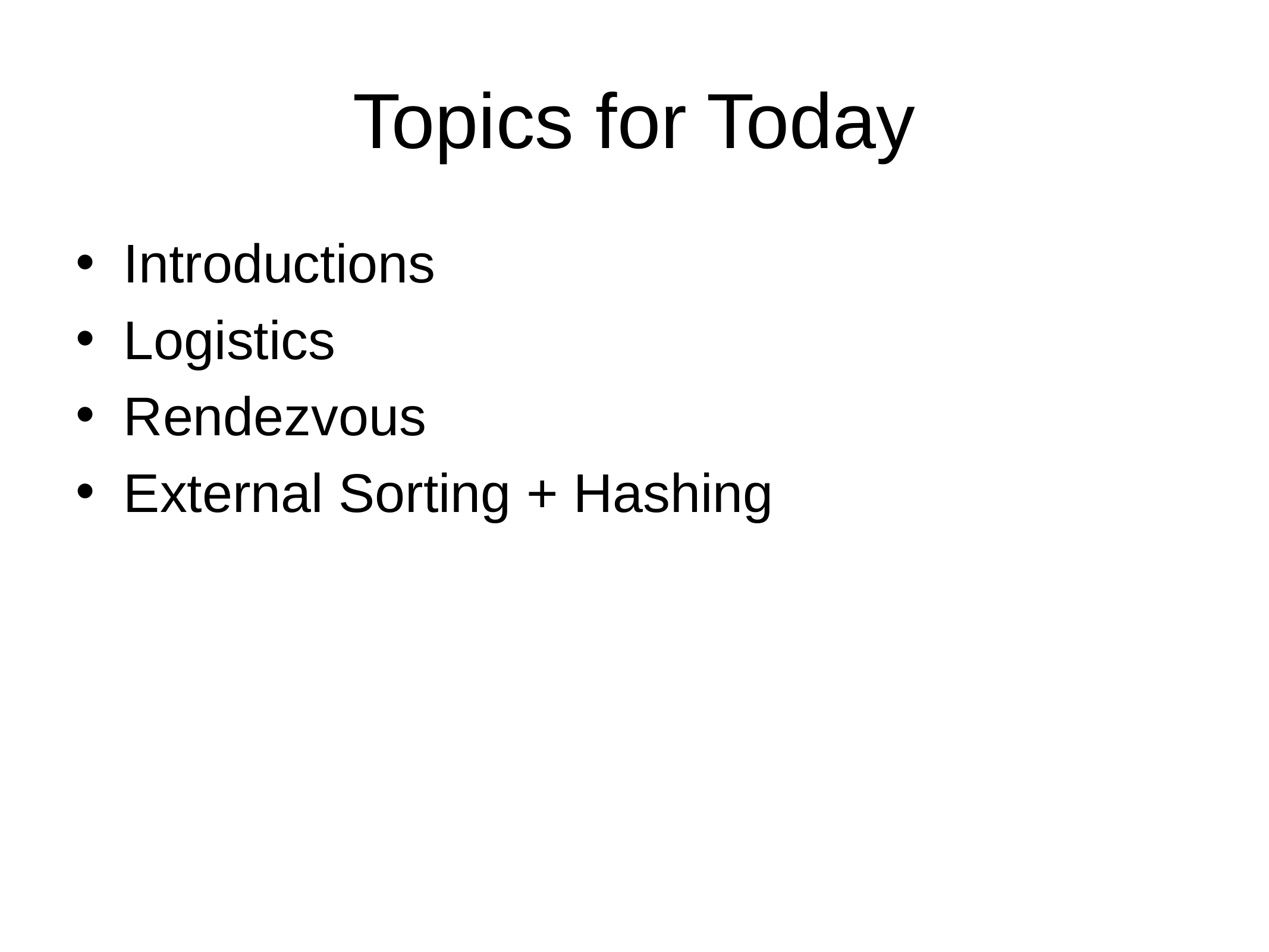

# Topics for Today
Introductions
Logistics
Rendezvous
External Sorting + Hashing